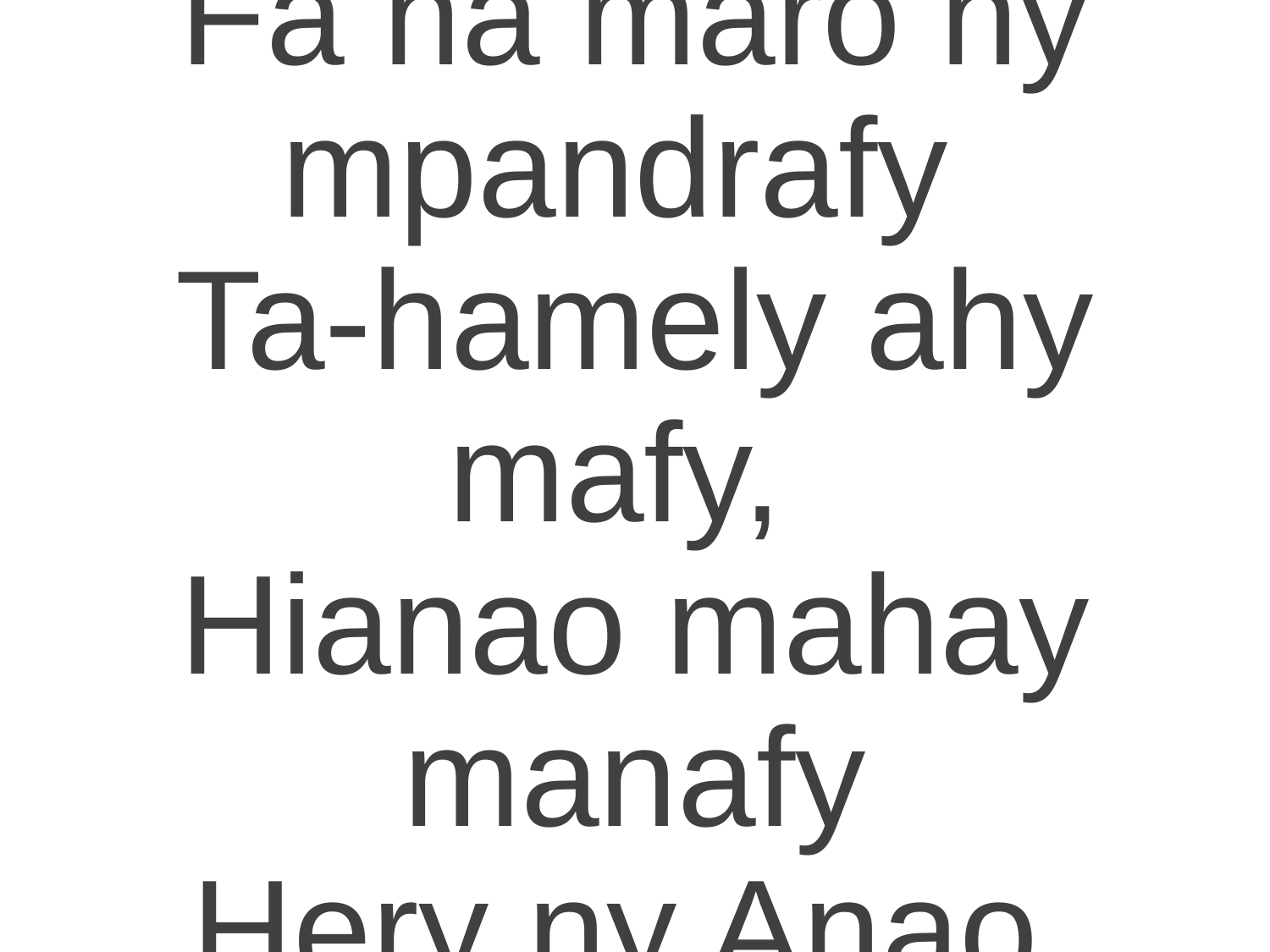

Fa na maro ny mpandrafy
Ta-hamely ahy mafy,
Hianao mahay manafy
Hery ny Anao.